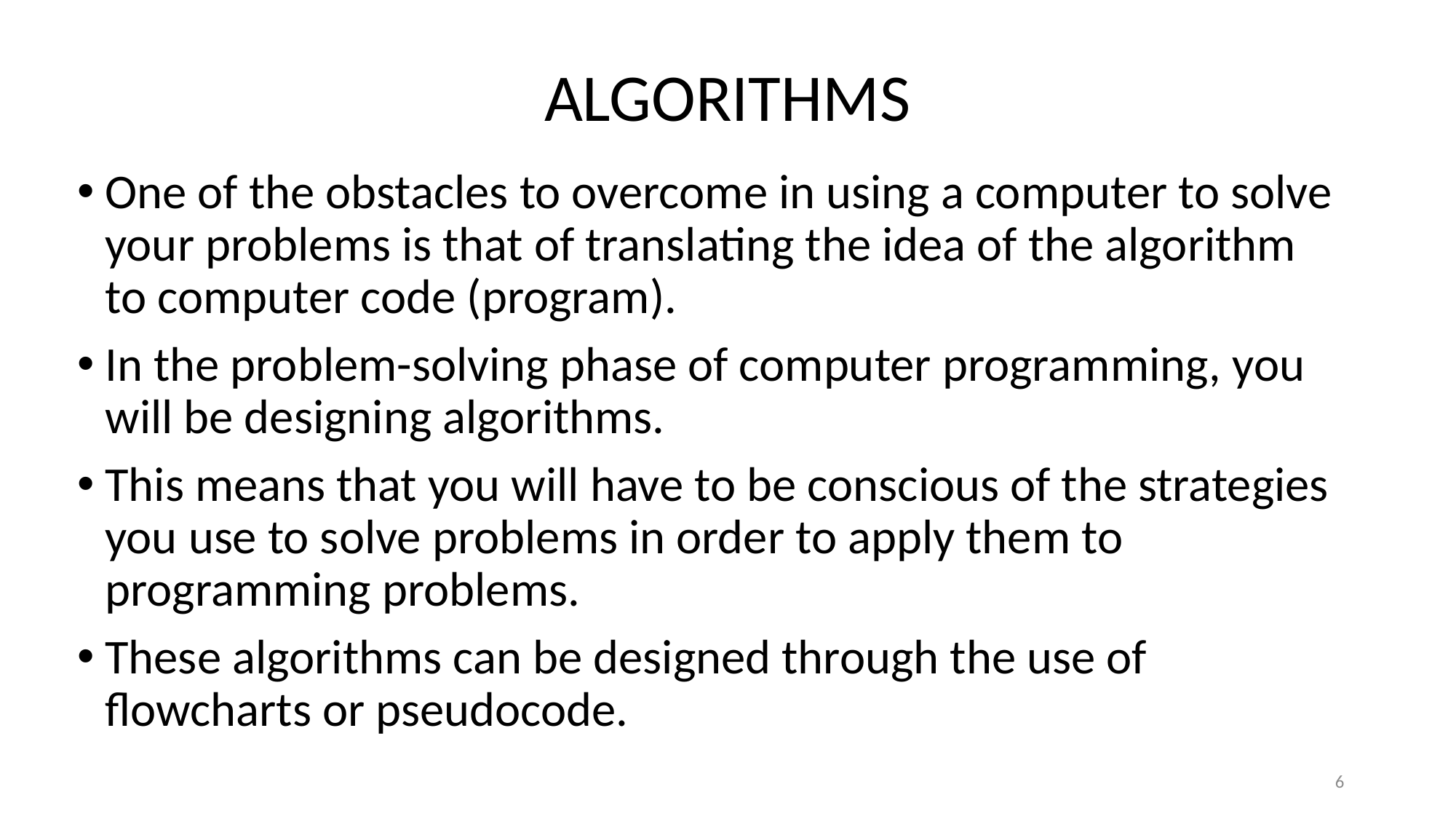

# ALGORITHMS
One of the obstacles to overcome in using a computer to solve your problems is that of translating the idea of the algorithm to computer code (program).
In the problem-solving phase of computer programming, you will be designing algorithms.
This means that you will have to be conscious of the strategies you use to solve problems in order to apply them to programming problems.
These algorithms can be designed through the use of flowcharts or pseudocode.
6